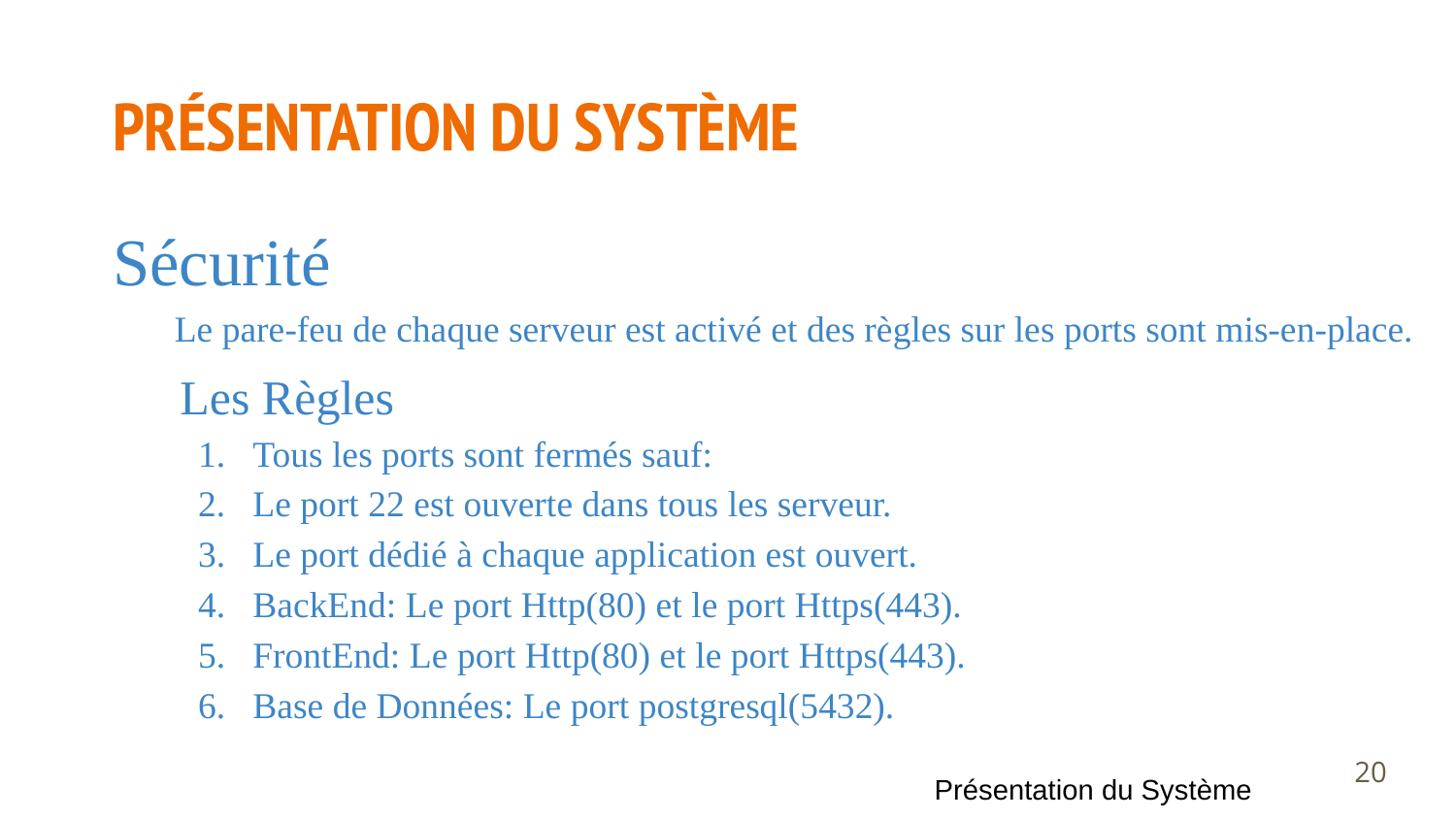

# PRÉSENTATION DU SYSTÈME
Sécurité
Le pare-feu de chaque serveur est activé et des règles sur les ports sont mis-en-place.
Les Règles
Tous les ports sont fermés sauf:
Le port 22 est ouverte dans tous les serveur.
Le port dédié à chaque application est ouvert.
BackEnd: Le port Http(80) et le port Https(443).
FrontEnd: Le port Http(80) et le port Https(443).
Base de Données: Le port postgresql(5432).
20
Présentation du Système